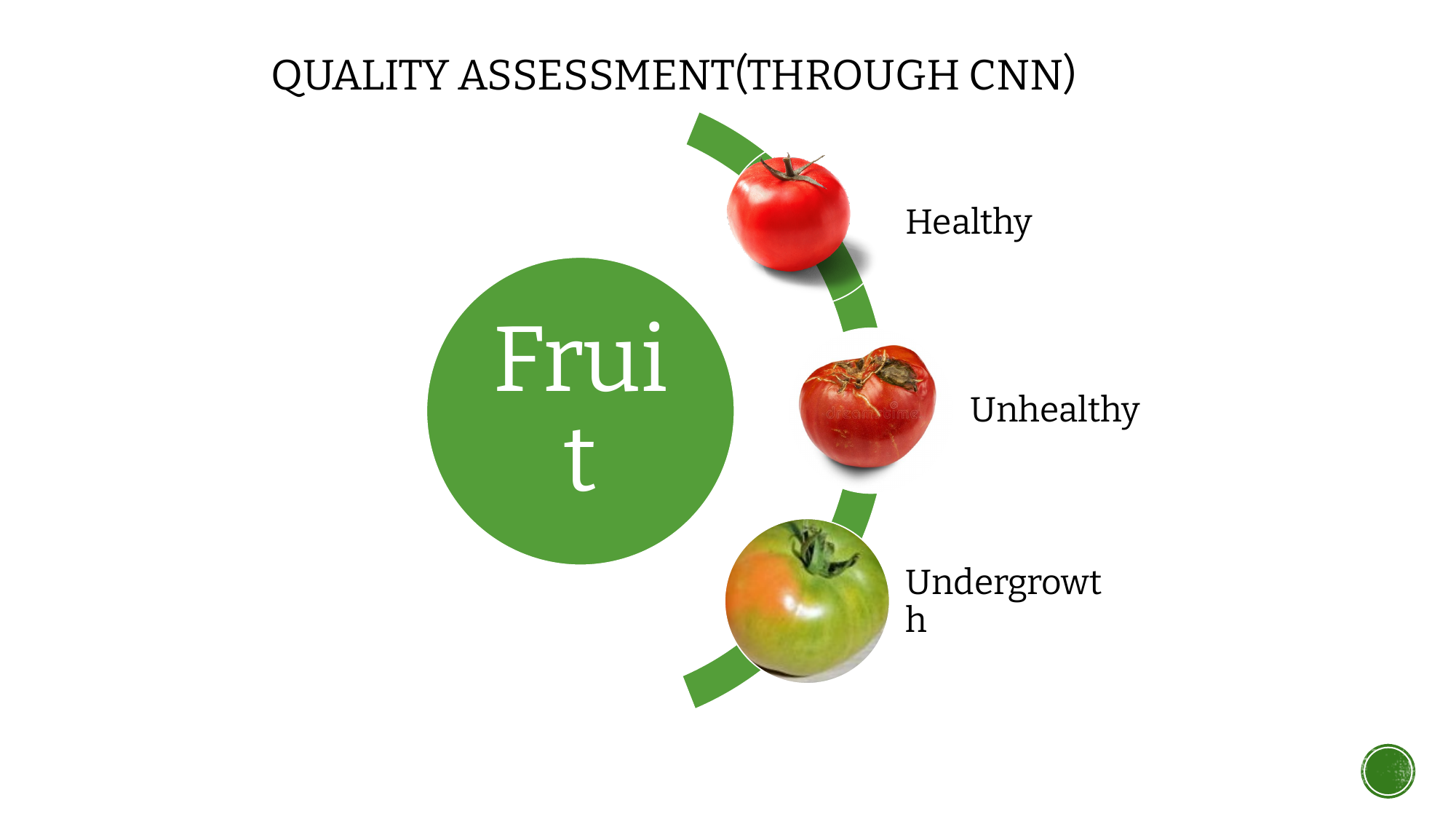

QUALITY ASSESSMENT(THROUGH CNN)
Fruit
Healthy
Unhealthy
Undergrowth